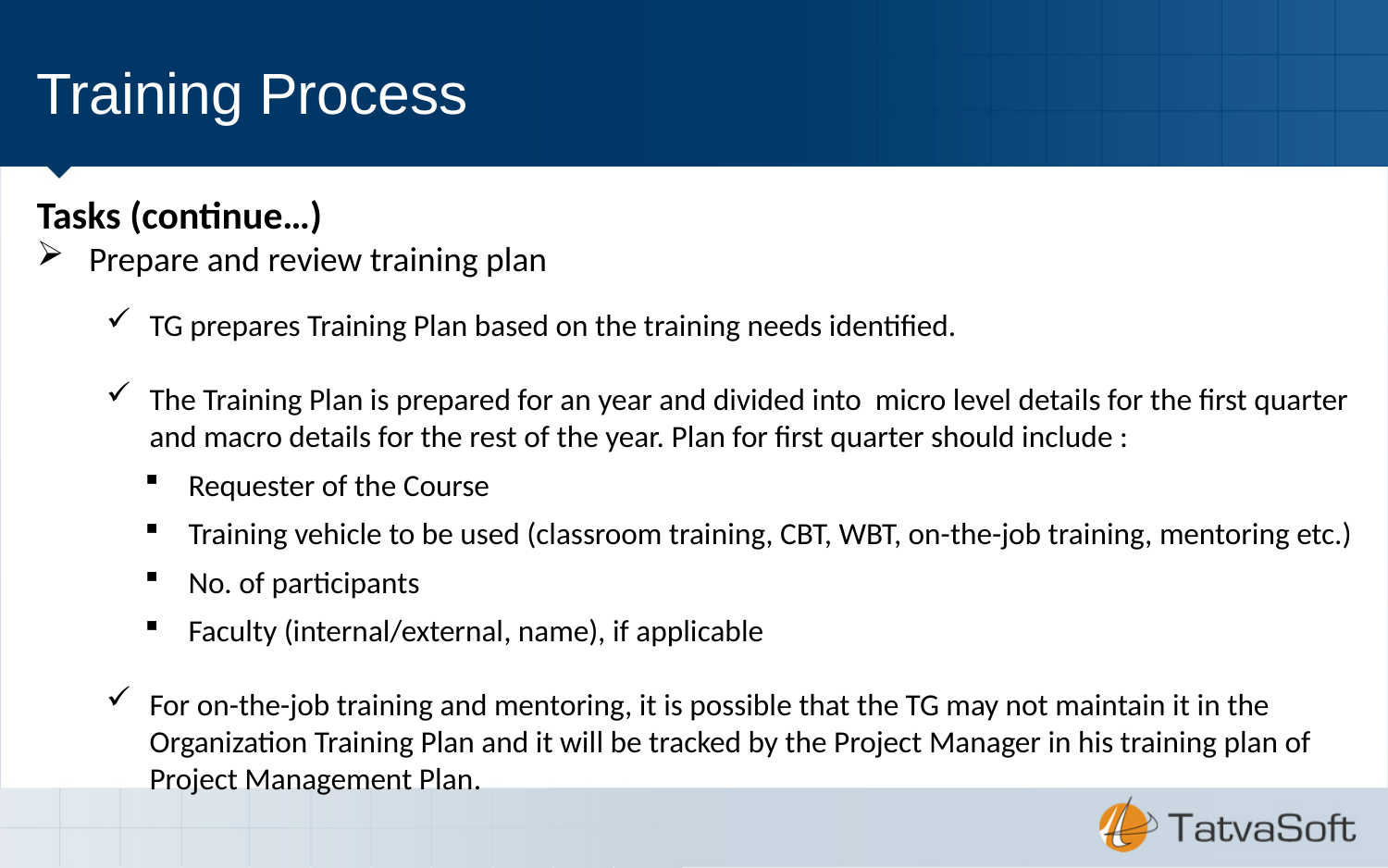

# Training Process
Tasks (continue…)
Prepare and review training plan

TG prepares Training Plan based on the training needs identified.

The Training Plan is prepared for an year and divided into  micro level details for the first quarter and macro details for the rest of the year. Plan for first quarter should include :
Requester of the Course
Training vehicle to be used (classroom training, CBT, WBT, on-the-job training, mentoring etc.)
No. of participants
Faculty (internal/external, name), if applicable

For on-the-job training and mentoring, it is possible that the TG may not maintain it in the Organization Training Plan and it will be tracked by the Project Manager in his training plan of Project Management Plan.